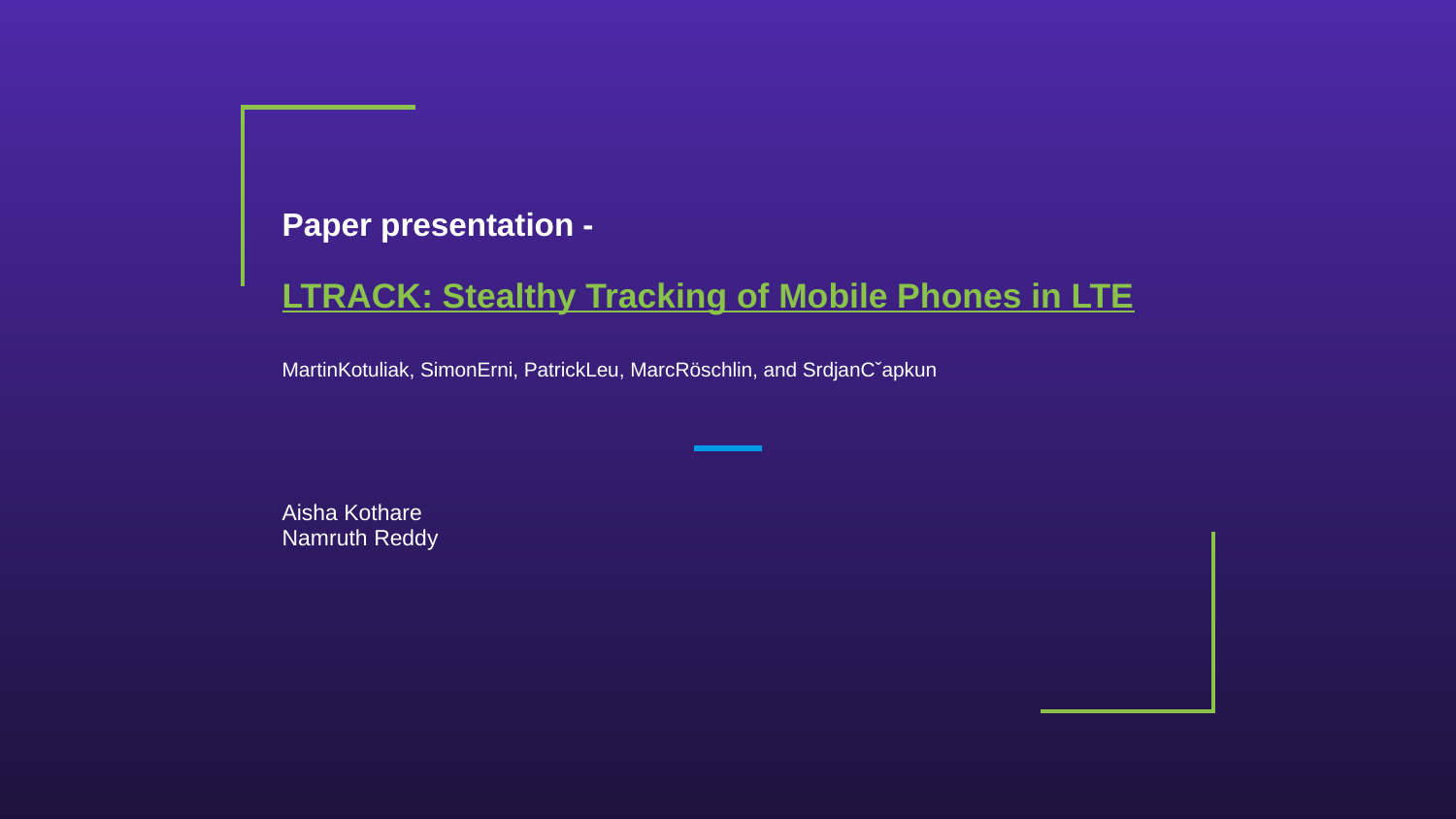

Paper presentation -
LTRACK: Stealthy Tracking of Mobile Phones in LTE

MartinKotuliak, SimonErni, PatrickLeu, MarcRöschlin, and SrdjanCˇapkun
#
Aisha Kothare
Namruth Reddy